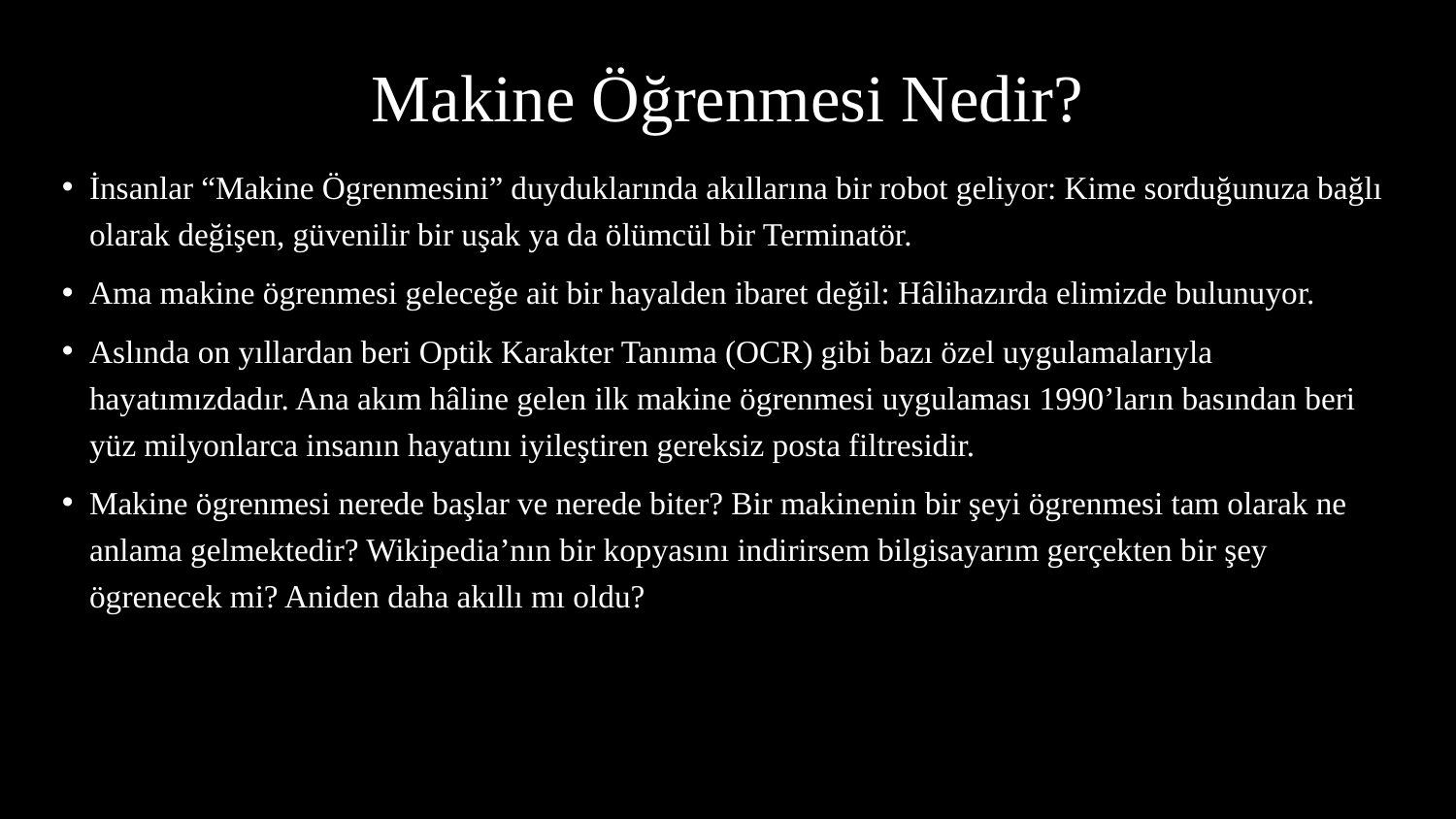

# Makine Öğrenmesi Nedir?
İnsanlar “Makine Ögrenmesini” duyduklarında akıllarına bir robot geliyor: Kime sorduğunuza bağlı olarak değişen, güvenilir bir uşak ya da ölümcül bir Terminatör.
Ama makine ögrenmesi geleceğe ait bir hayalden ibaret değil: Hâlihazırda elimizde bulunuyor.
Aslında on yıllardan beri Optik Karakter Tanıma (OCR) gibi bazı özel uygulamalarıyla hayatımızdadır. Ana akım hâline gelen ilk makine ögrenmesi uygulaması 1990’ların basından beri yüz milyonlarca insanın hayatını iyileştiren gereksiz posta filtresidir.
Makine ögrenmesi nerede başlar ve nerede biter? Bir makinenin bir şeyi ögrenmesi tam olarak ne anlama gelmektedir? Wikipedia’nın bir kopyasını indirirsem bilgisayarım gerçekten bir şey ögrenecek mi? Aniden daha akıllı mı oldu?